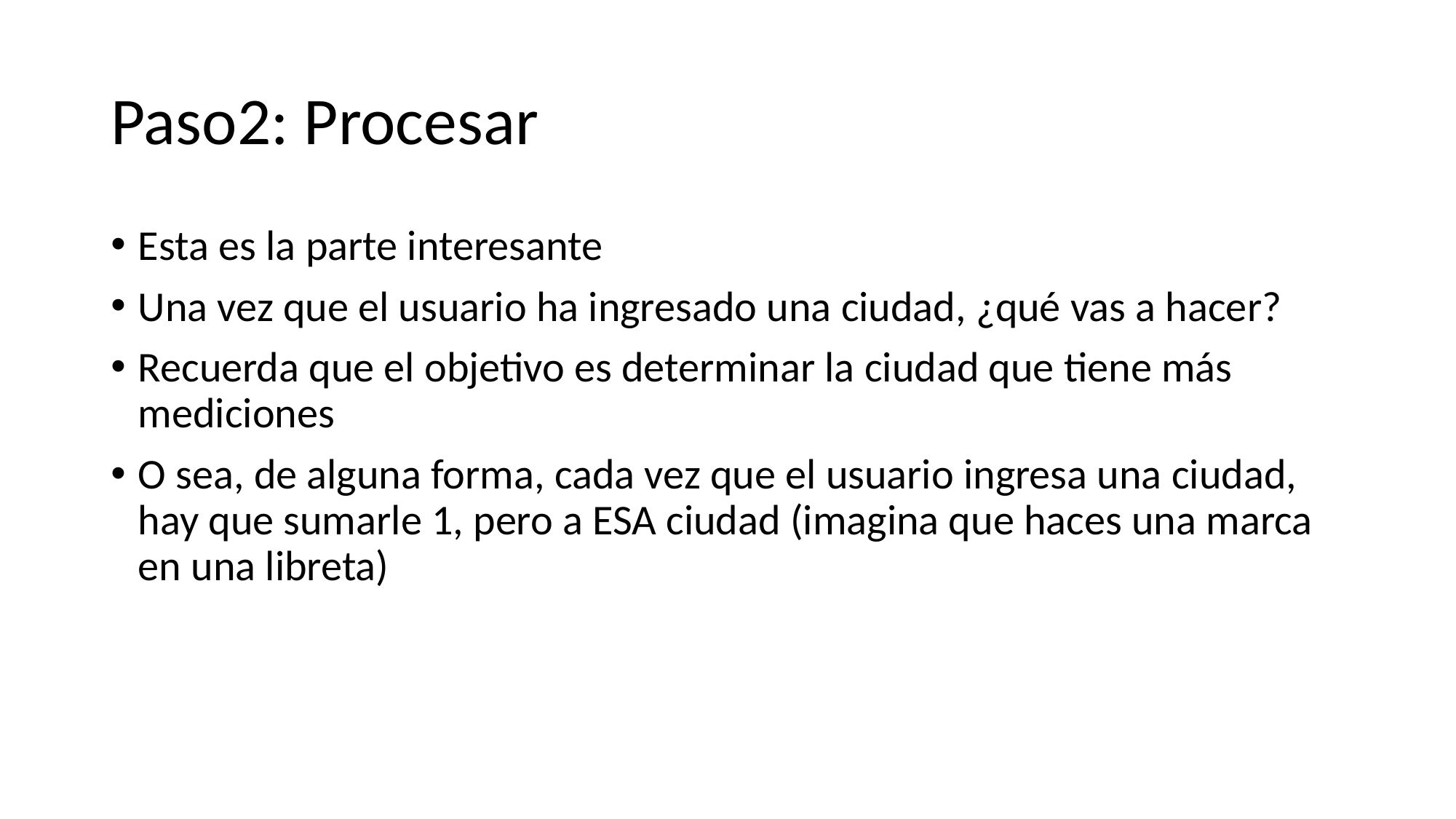

# Paso2: Procesar
Esta es la parte interesante
Una vez que el usuario ha ingresado una ciudad, ¿qué vas a hacer?
Recuerda que el objetivo es determinar la ciudad que tiene más mediciones
O sea, de alguna forma, cada vez que el usuario ingresa una ciudad, hay que sumarle 1, pero a ESA ciudad (imagina que haces una marca en una libreta)